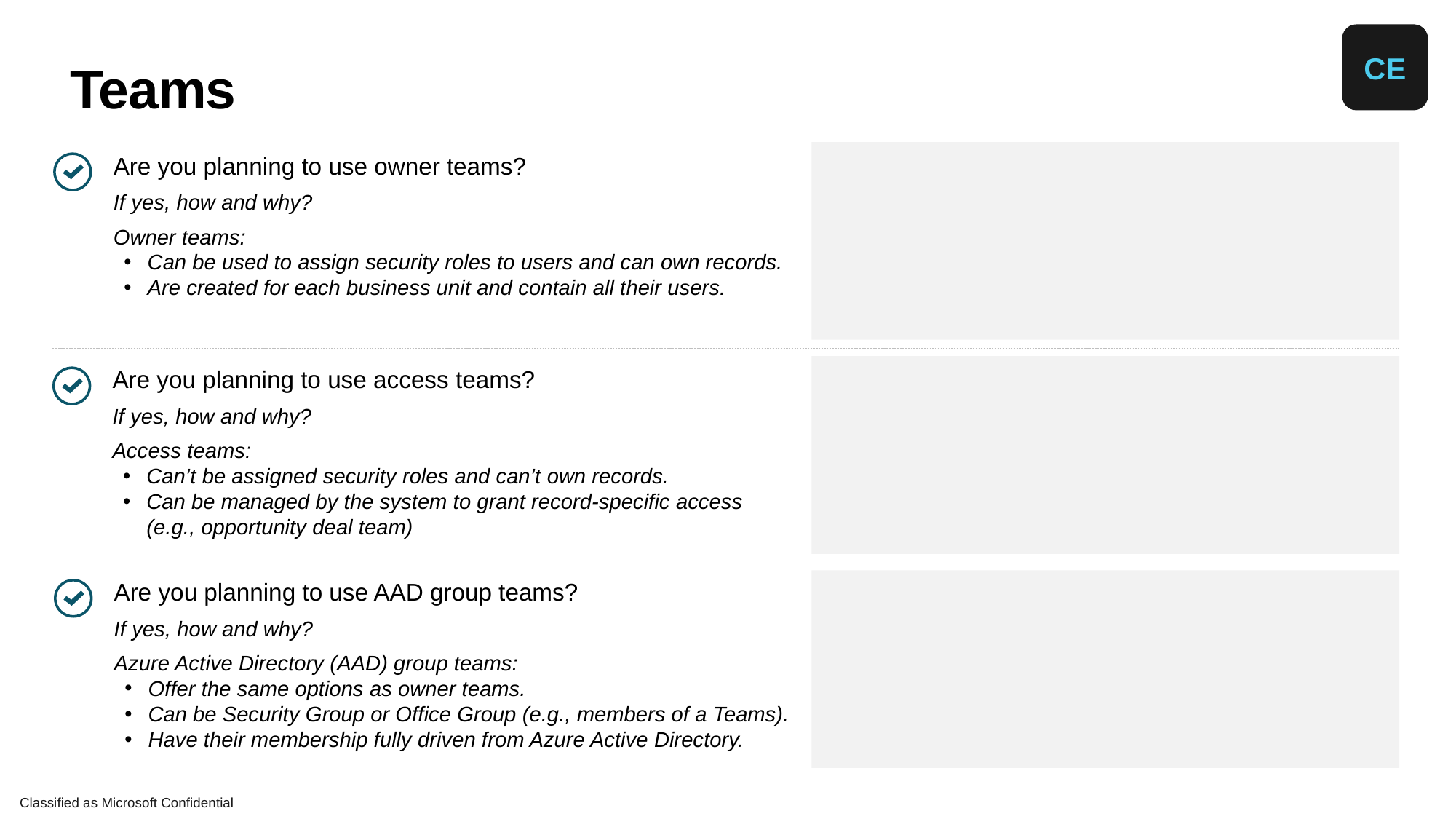

CE
# Teams
Are you planning to use owner teams?
If yes, how and why?
Owner teams:
Can be used to assign security roles to users and can own records.
Are created for each business unit and contain all their users.

Are you planning to use access teams?
If yes, how and why?
Access teams:
Can’t be assigned security roles and can’t own records.
Can be managed by the system to grant record-specific access
(e.g., opportunity deal team)

Are you planning to use AAD group teams?
If yes, how and why?
Azure Active Directory (AAD) group teams:
Offer the same options as owner teams.
Can be Security Group or Office Group (e.g., members of a Teams).
Have their membership fully driven from Azure Active Directory.